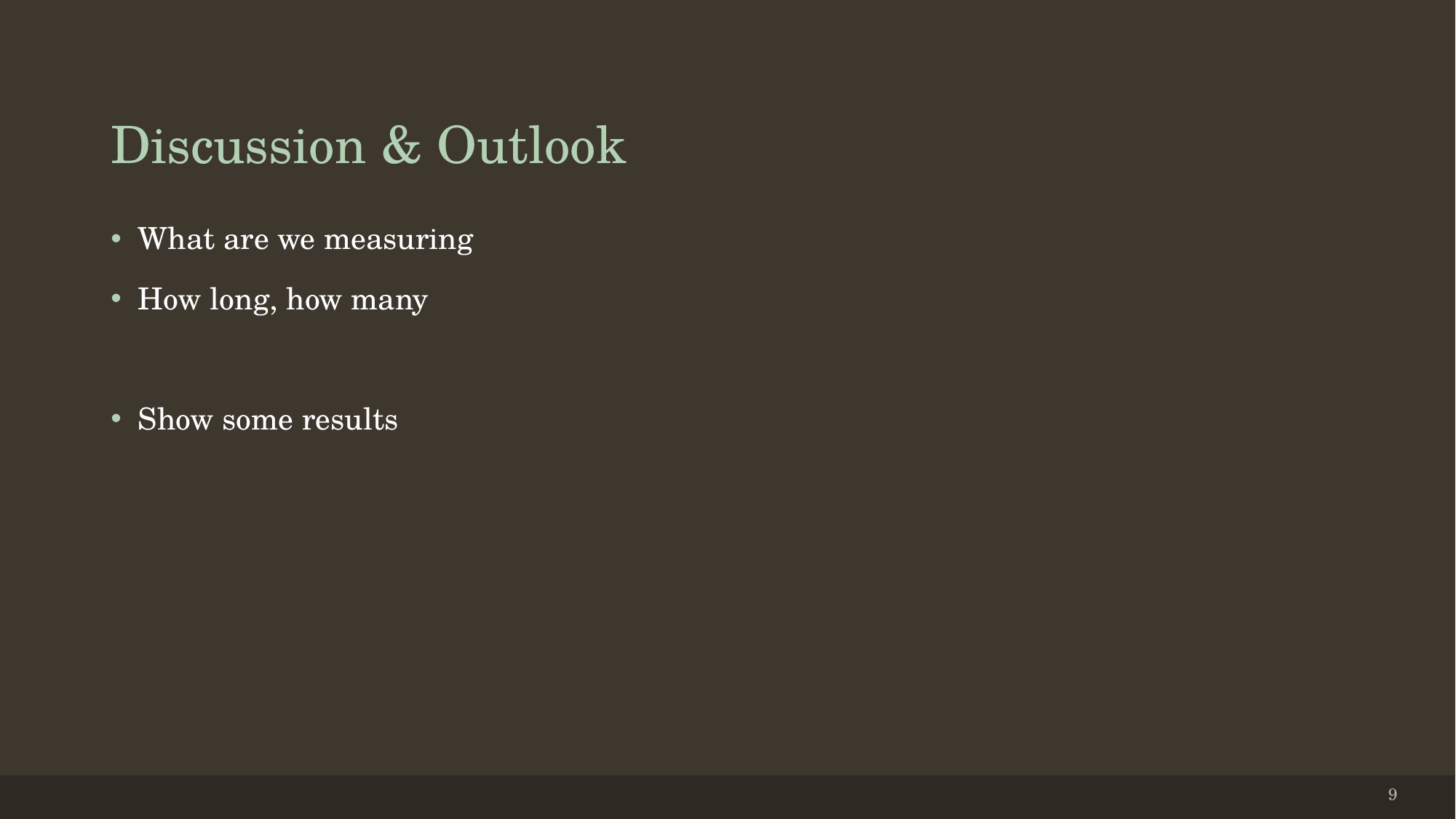

# Discussion & Outlook
What are we measuring
How long, how many

Show some results
9